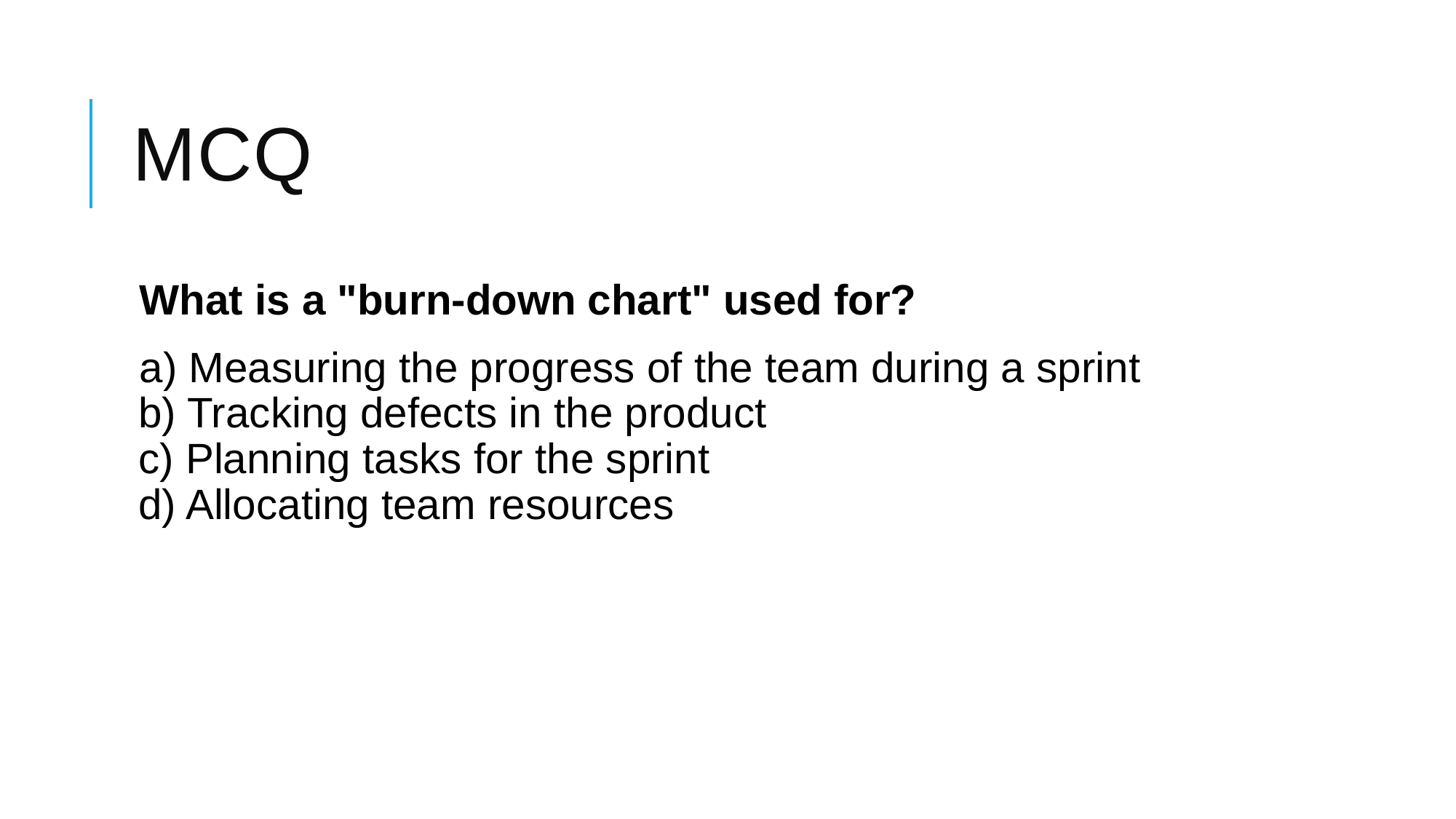

# mcq
What is a "burn-down chart" used for?
a) Measuring the progress of the team during a sprint
b) Tracking defects in the product
c) Planning tasks for the sprint
d) Allocating team resources